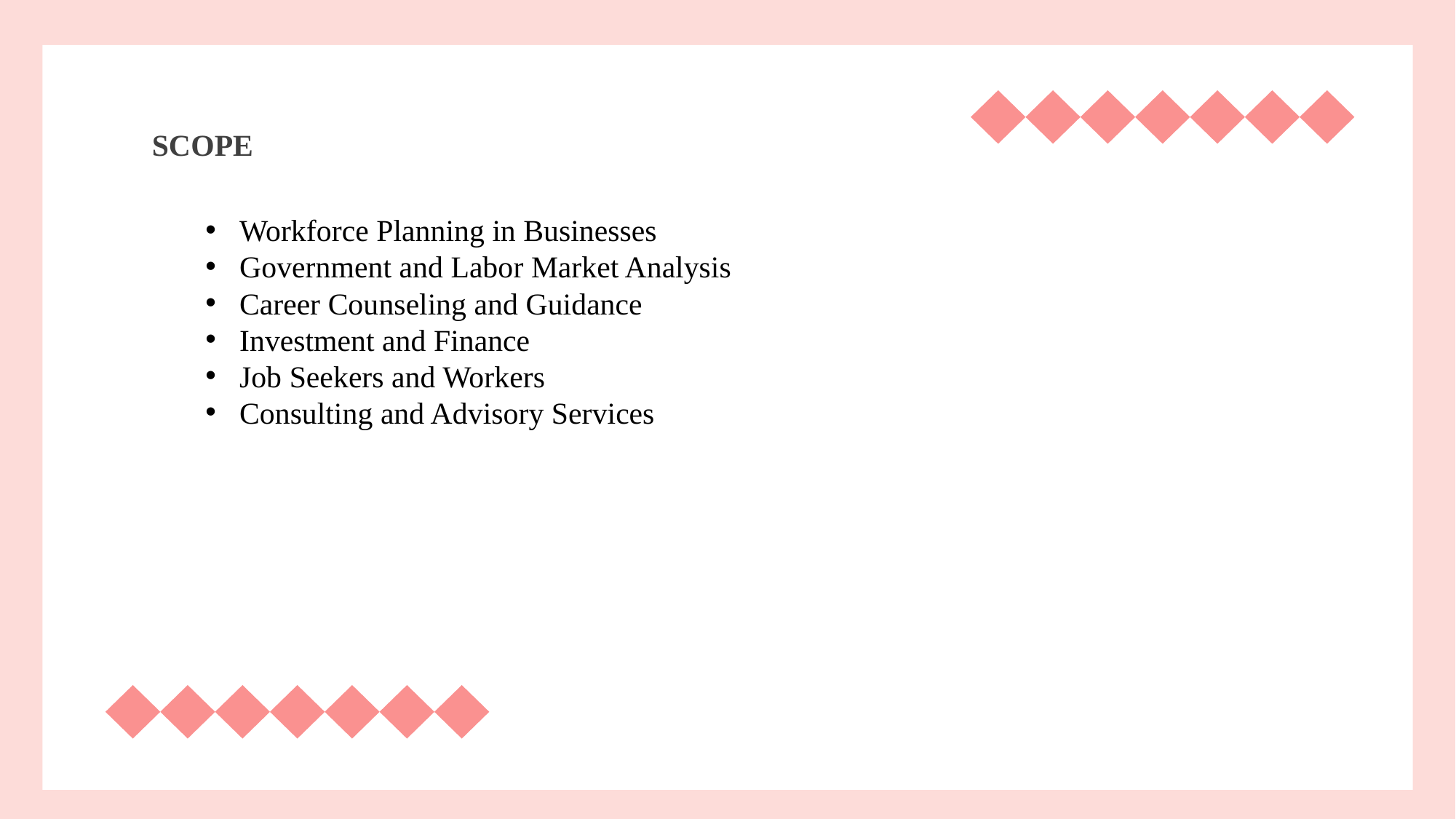

SCOPE
Workforce Planning in Businesses
Government and Labor Market Analysis
Career Counseling and Guidance
Investment and Finance
Job Seekers and Workers
Consulting and Advisory Services